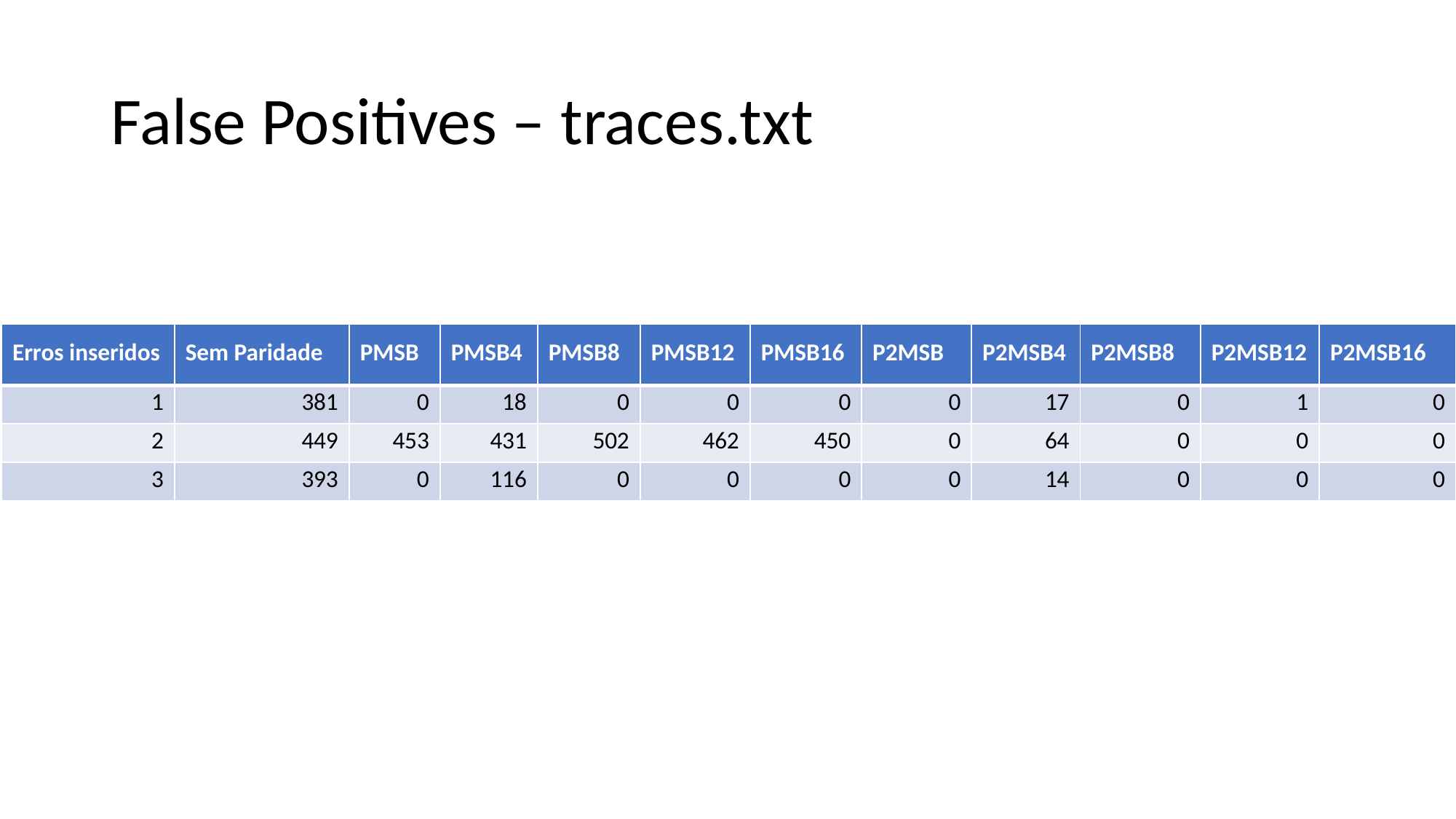

# False Positives – traces.txt
| Erros inseridos | Sem Paridade | PMSB | PMSB4 | PMSB8 | PMSB12 | PMSB16 | P2MSB | P2MSB4 | P2MSB8 | P2MSB12 | P2MSB16 |
| --- | --- | --- | --- | --- | --- | --- | --- | --- | --- | --- | --- |
| 1 | 381 | 0 | 18 | 0 | 0 | 0 | 0 | 17 | 0 | 1 | 0 |
| 2 | 449 | 453 | 431 | 502 | 462 | 450 | 0 | 64 | 0 | 0 | 0 |
| 3 | 393 | 0 | 116 | 0 | 0 | 0 | 0 | 14 | 0 | 0 | 0 |